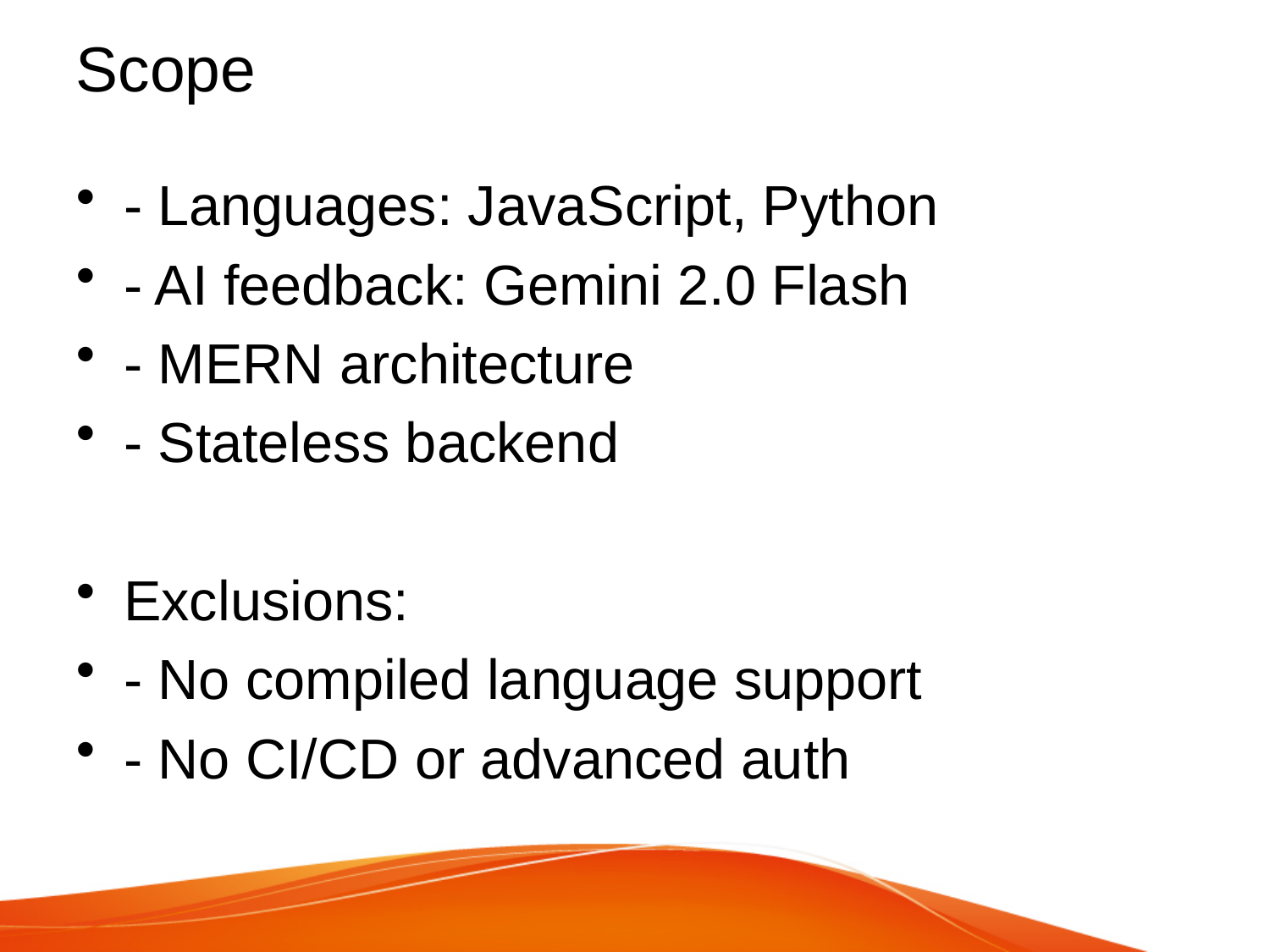

# Scope
- Languages: JavaScript, Python
- AI feedback: Gemini 2.0 Flash
- MERN architecture
- Stateless backend

Exclusions:
- No compiled language support
- No CI/CD or advanced auth